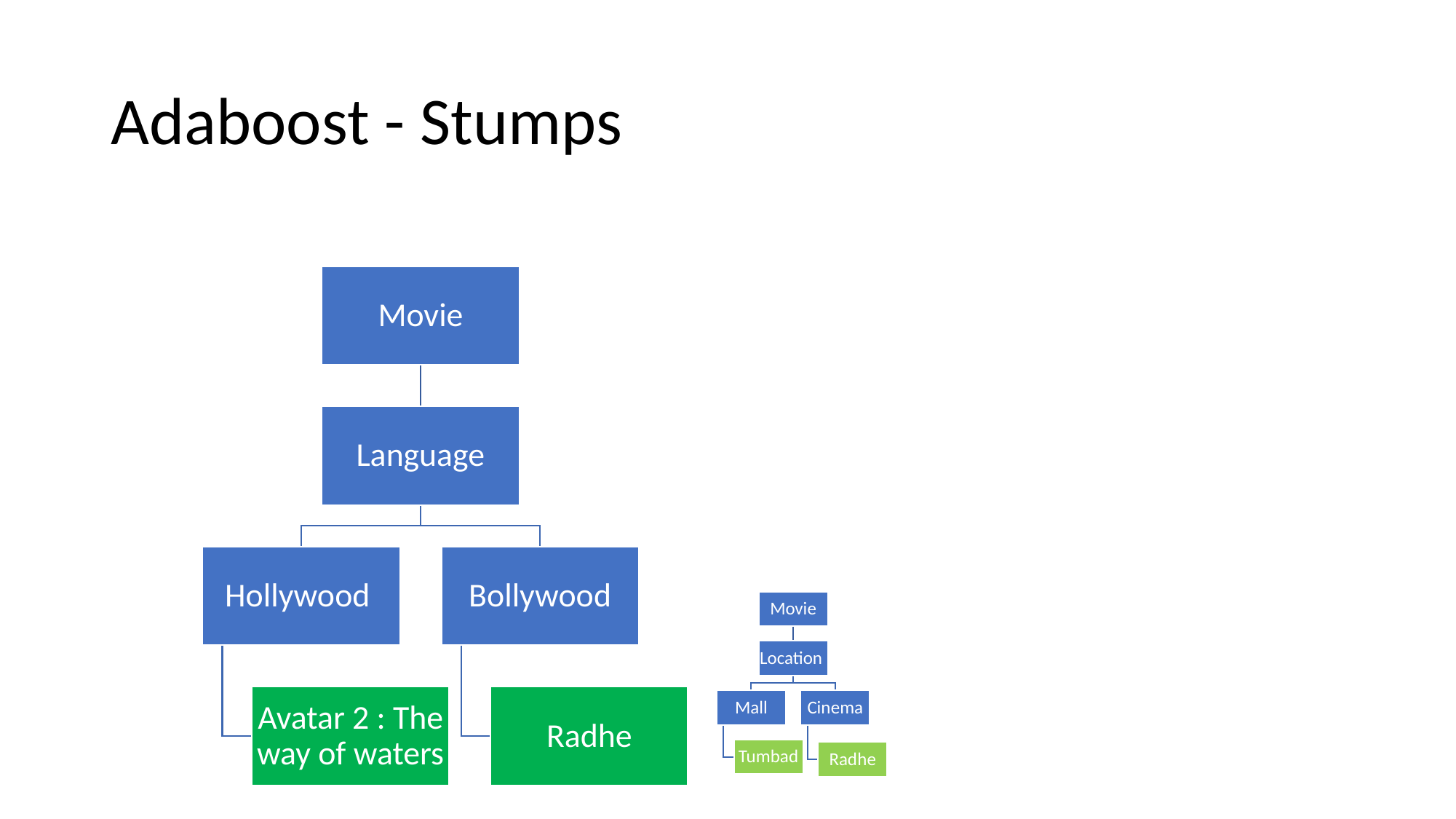

# Adaboost - Stumps
Movie
Language
Hollywood
Avatar 2 : The way of waters
Bollywood
Radhe
Movie
Location
Mall
Tumbad
Cinema
Radhe